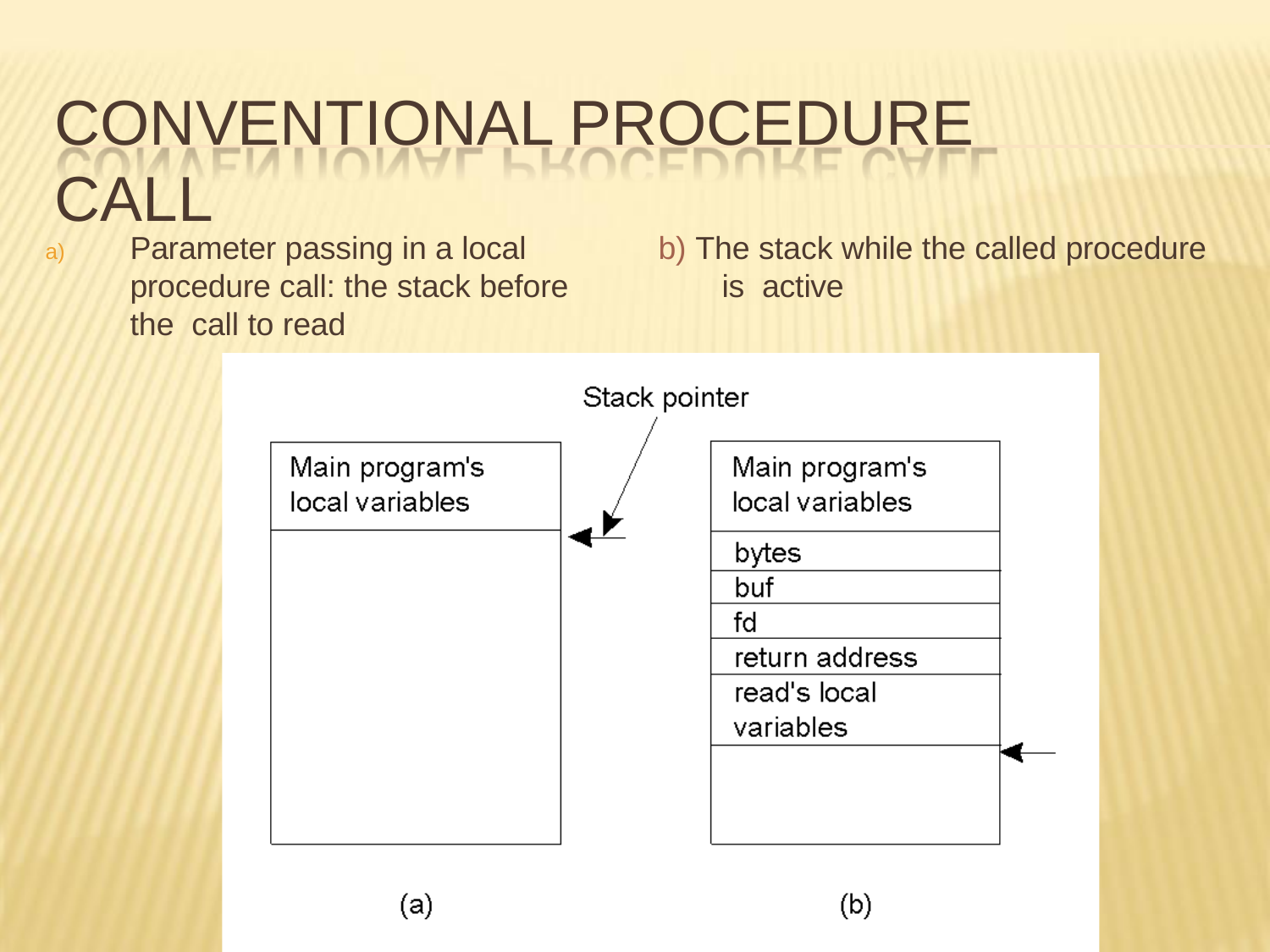

# CONVENTIONAL PROCEDURE CALL

Parameter passing in a local  procedure call: the stack before the  call to read
b) The stack while the called procedure is  active
a)